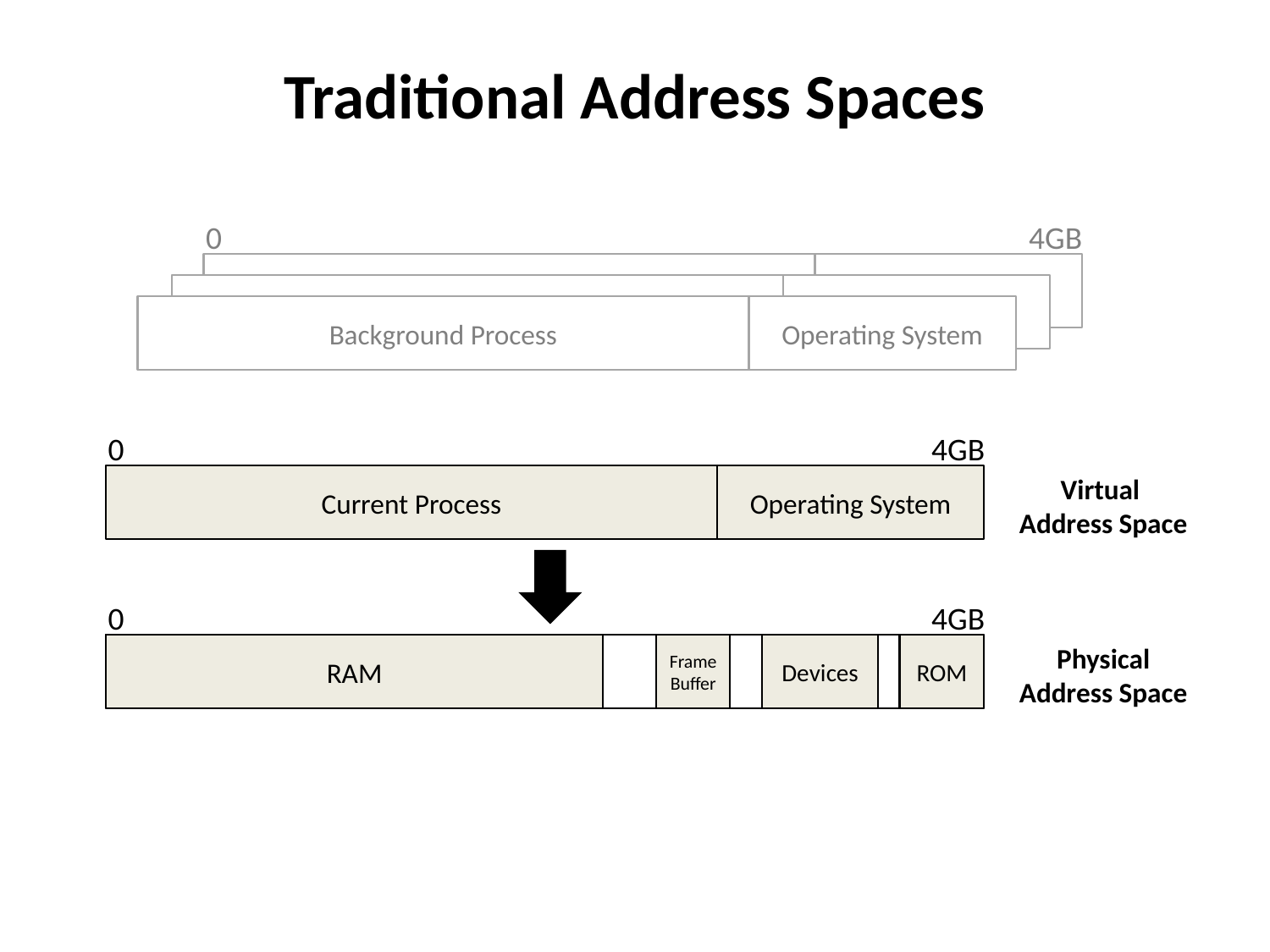

# Traditional Address Spaces
0
4GB
Process Virtual Address Space

Background Process
Operating System
Background Process
Operating System
0
4GB
Current Process
Operating System
Virtual
Address Space

0
4GB

RAM
Frame
Buffer
Devices
ROM
Physical
Address Space